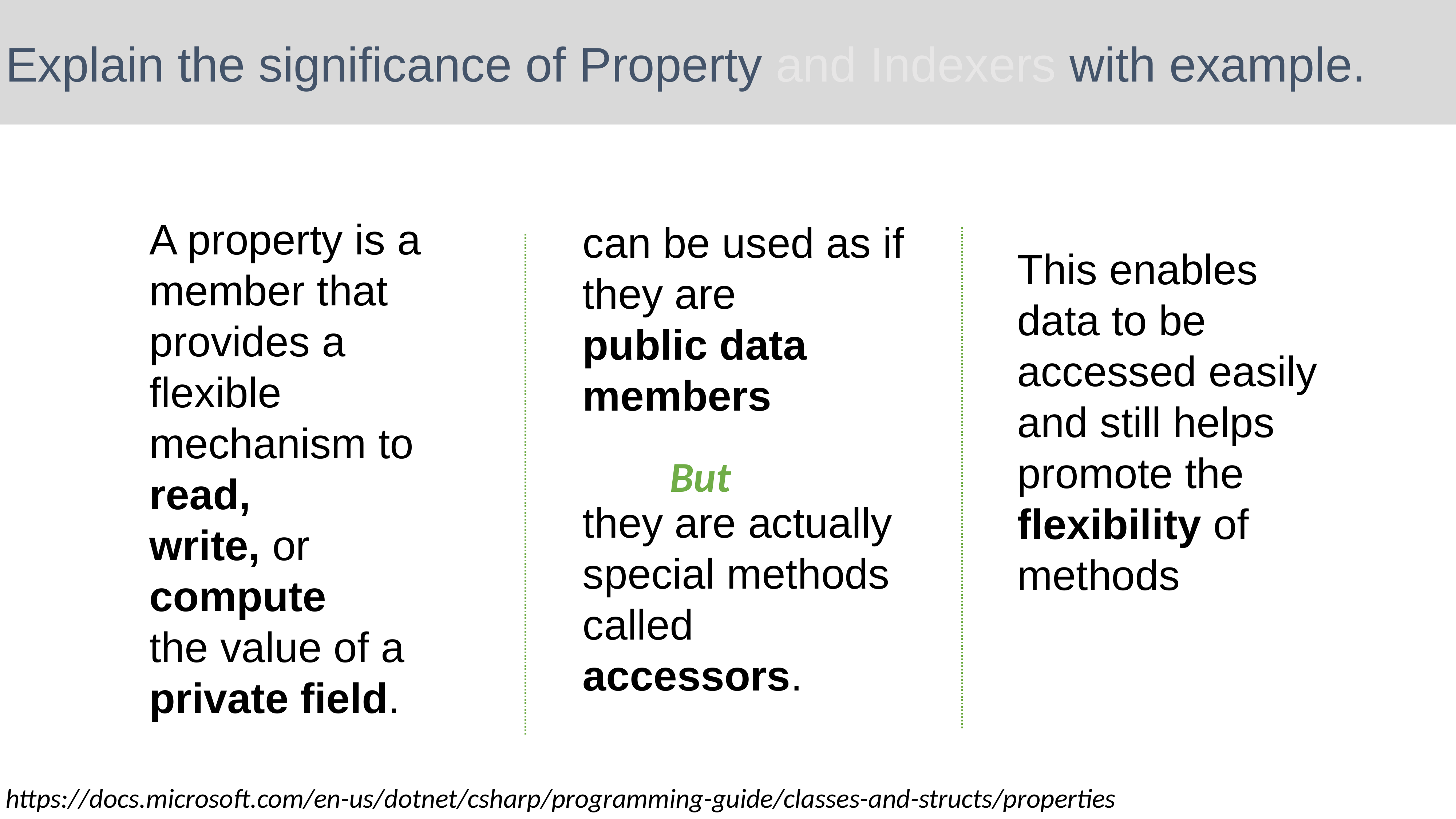

Explain the significance of Property and Indexers with example.
can be used as if they are
public data members
they are actually special methods called accessors.
But
A property is a member that provides a flexible mechanism to read,
write, or compute
the value of a private field.

This enables data to be accessed easily and still helps promote the flexibility of methods
https://docs.microsoft.com/en-us/dotnet/csharp/programming-guide/classes-and-structs/properties